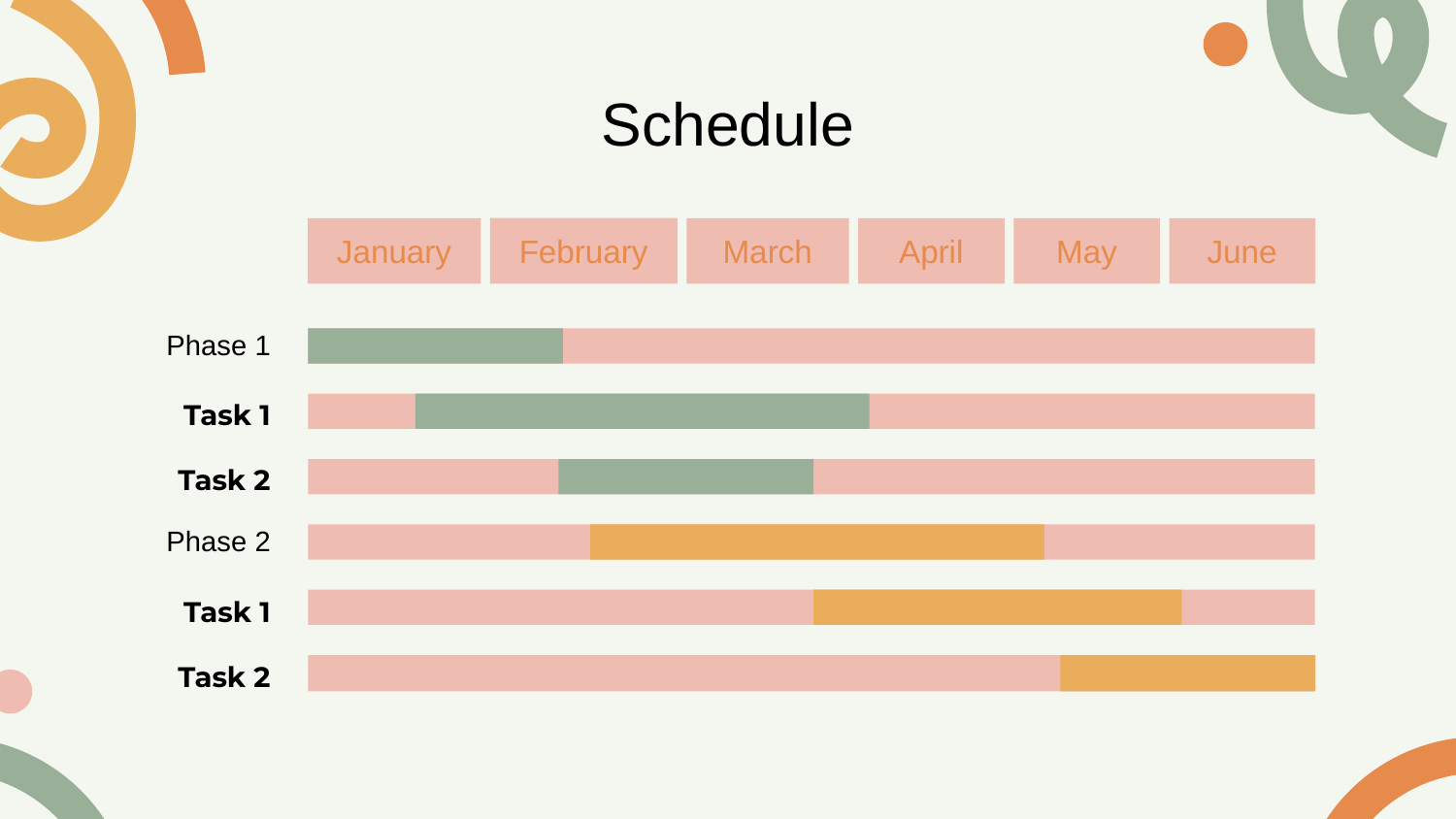

# Schedule
February
March
April
May
June
January
Phase 1

Task 1

Task 2

Phase 2

Task 1

Task 2